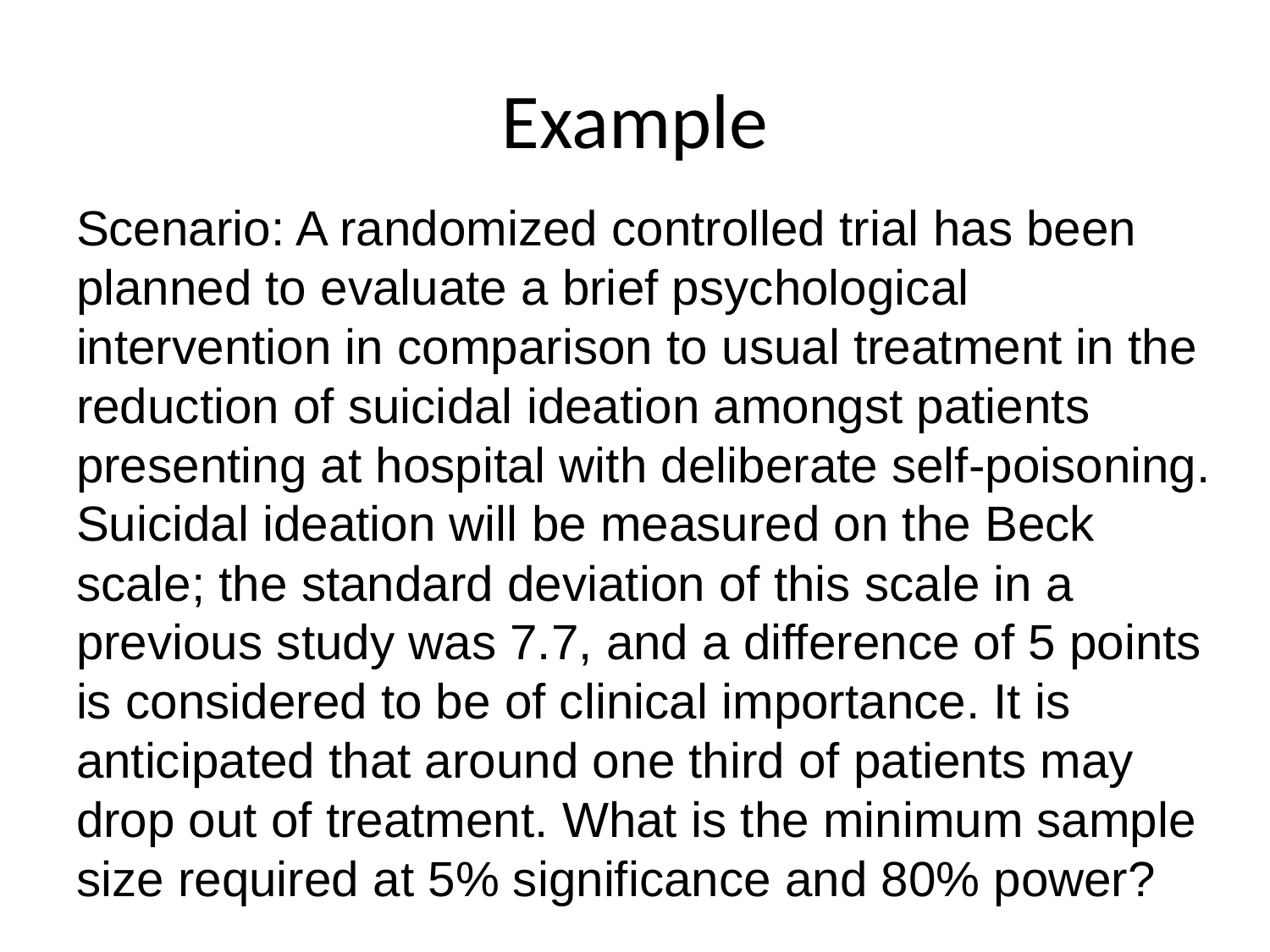

# Example
Scenario: A randomized controlled trial has been planned to evaluate a brief psychological intervention in comparison to usual treatment in the reduction of suicidal ideation amongst patients presenting at hospital with deliberate self-poisoning. Suicidal ideation will be measured on the Beck scale; the standard deviation of this scale in a previous study was 7.7, and a difference of 5 points is considered to be of clinical importance. It is anticipated that around one third of patients may drop out of treatment. What is the minimum sample size required at 5% significance and 80% power?